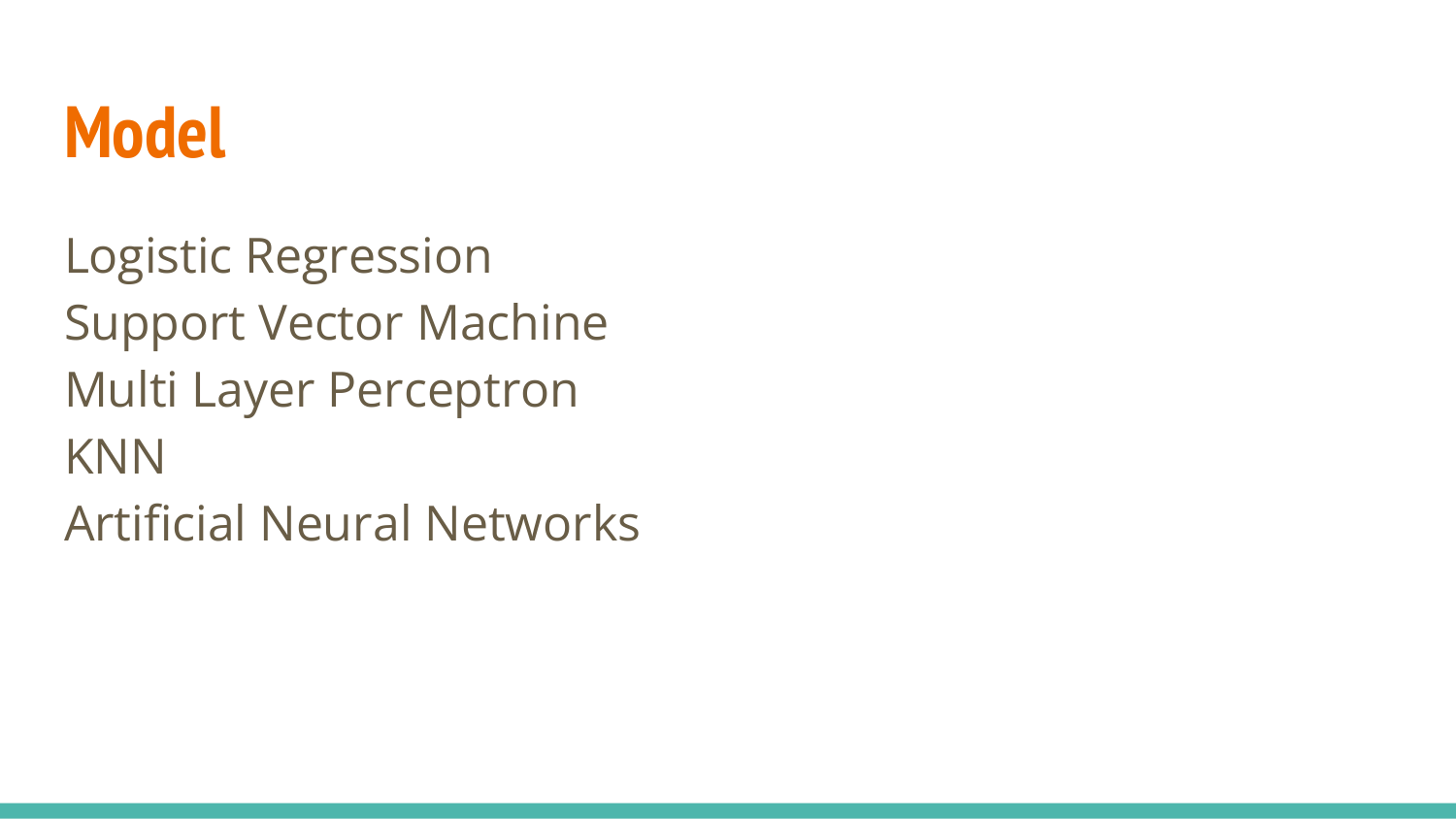

# Model
Logistic Regression
Support Vector Machine
Multi Layer Perceptron
KNN
Artificial Neural Networks